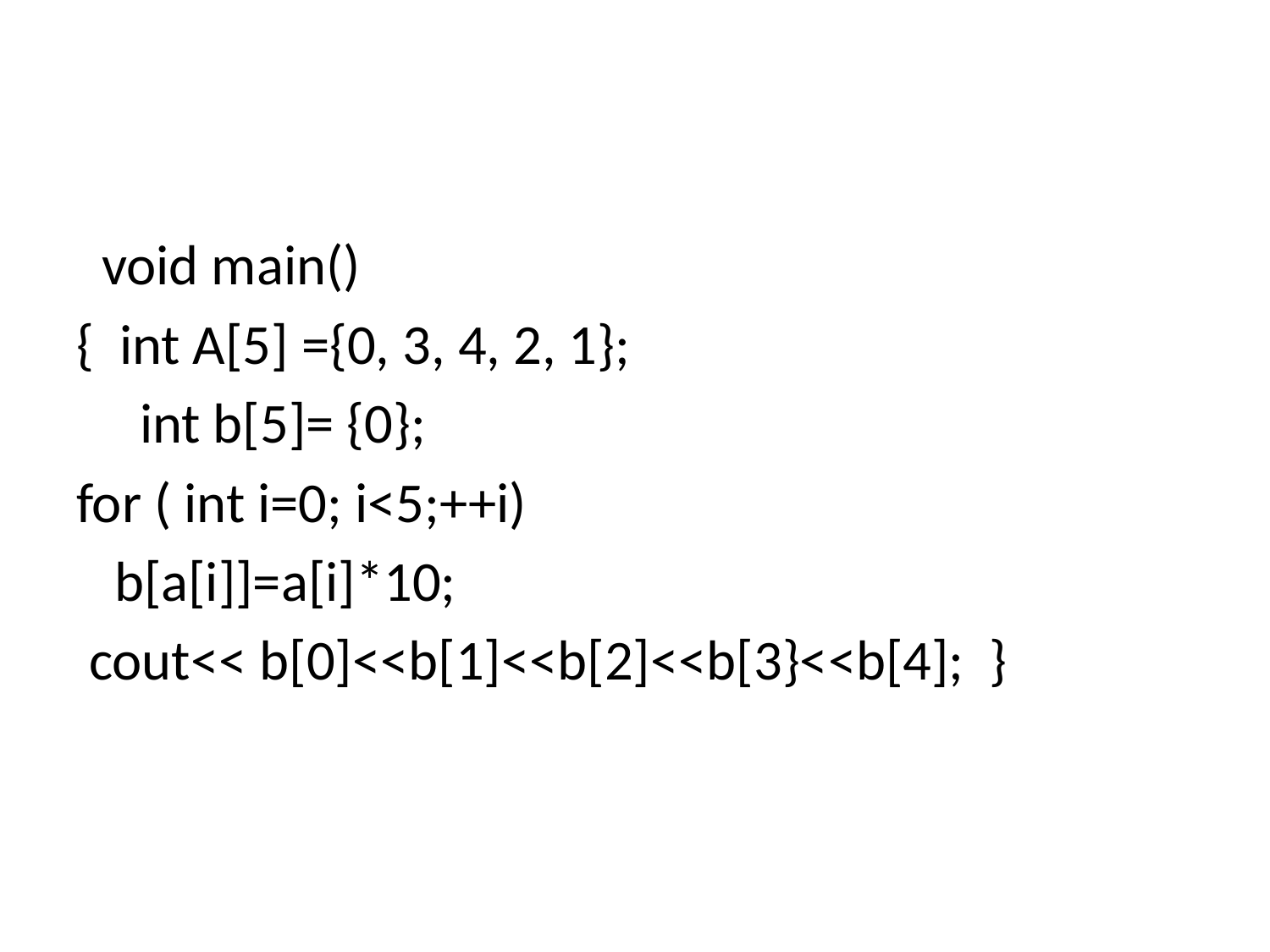

#
  void main()
{  int A[5] ={0, 3, 4, 2, 1};
     int b[5]= {0};
for ( int i=0; i<5;++i)
   b[a[i]]=a[i]*10;
 cout<< b[0]<<b[1]<<b[2]<<b[3}<<b[4];  }